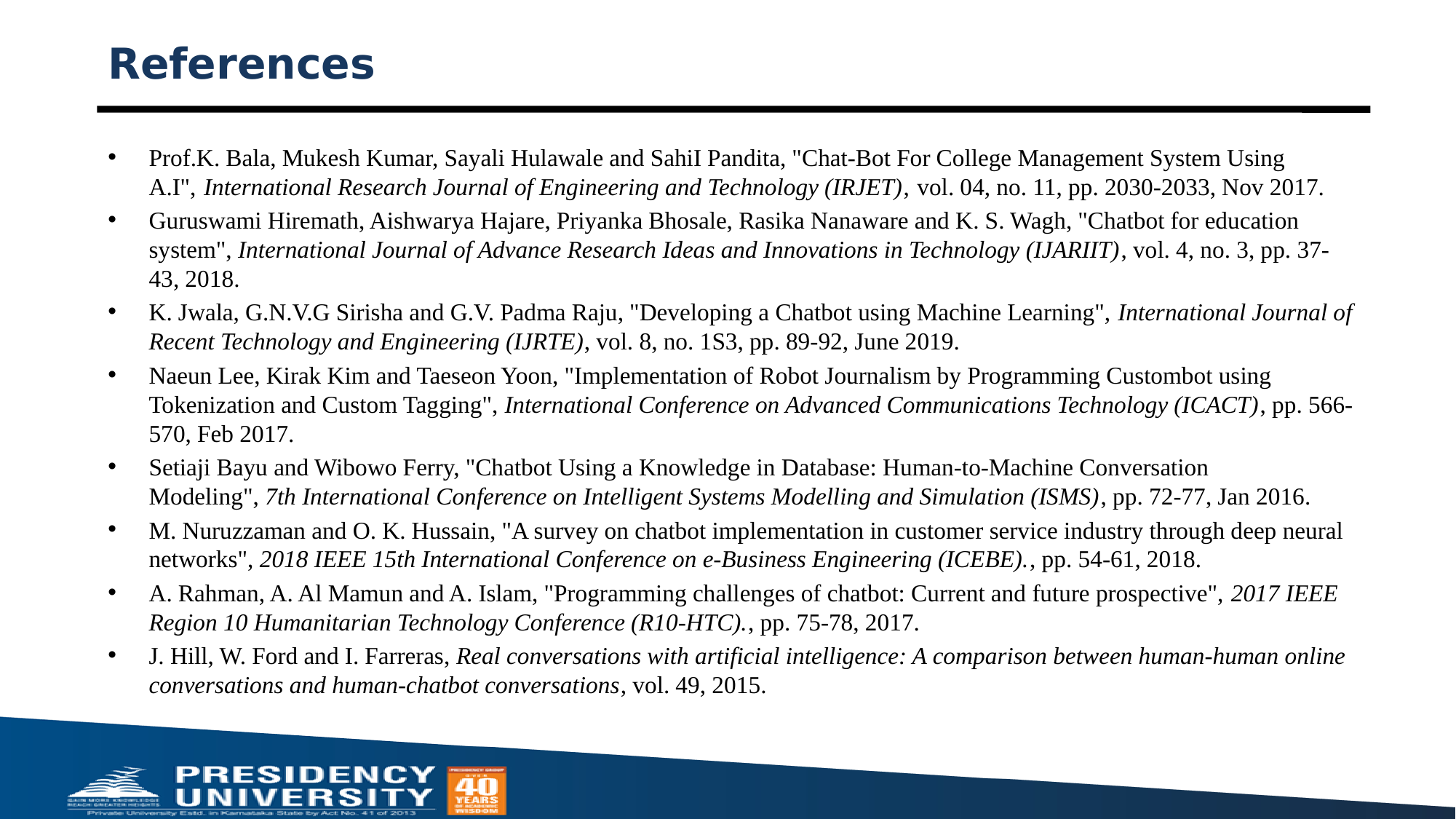

# References
Prof.K. Bala, Mukesh Kumar, Sayali Hulawale and SahiI Pandita, "Chat-Bot For College Management System Using A.I", International Research Journal of Engineering and Technology (IRJET), vol. 04, no. 11, pp. 2030-2033, Nov 2017.
Guruswami Hiremath, Aishwarya Hajare, Priyanka Bhosale, Rasika Nanaware and K. S. Wagh, "Chatbot for education system", International Journal of Advance Research Ideas and Innovations in Technology (IJARIIT), vol. 4, no. 3, pp. 37-43, 2018.
K. Jwala, G.N.V.G Sirisha and G.V. Padma Raju, "Developing a Chatbot using Machine Learning", International Journal of Recent Technology and Engineering (IJRTE), vol. 8, no. 1S3, pp. 89-92, June 2019.
Naeun Lee, Kirak Kim and Taeseon Yoon, "Implementation of Robot Journalism by Programming Custombot using Tokenization and Custom Tagging", International Conference on Advanced Communications Technology (ICACT), pp. 566-570, Feb 2017.
Setiaji Bayu and Wibowo Ferry, "Chatbot Using a Knowledge in Database: Human-to-Machine Conversation Modeling", 7th International Conference on Intelligent Systems Modelling and Simulation (ISMS), pp. 72-77, Jan 2016.
M. Nuruzzaman and O. K. Hussain, "A survey on chatbot implementation in customer service industry through deep neural networks", 2018 IEEE 15th International Conference on e-Business Engineering (ICEBE)., pp. 54-61, 2018.
A. Rahman, A. Al Mamun and A. Islam, "Programming challenges of chatbot: Current and future prospective", 2017 IEEE Region 10 Humanitarian Technology Conference (R10-HTC)., pp. 75-78, 2017.
J. Hill, W. Ford and I. Farreras, Real conversations with artificial intelligence: A comparison between human-human online conversations and human-chatbot conversations, vol. 49, 2015.